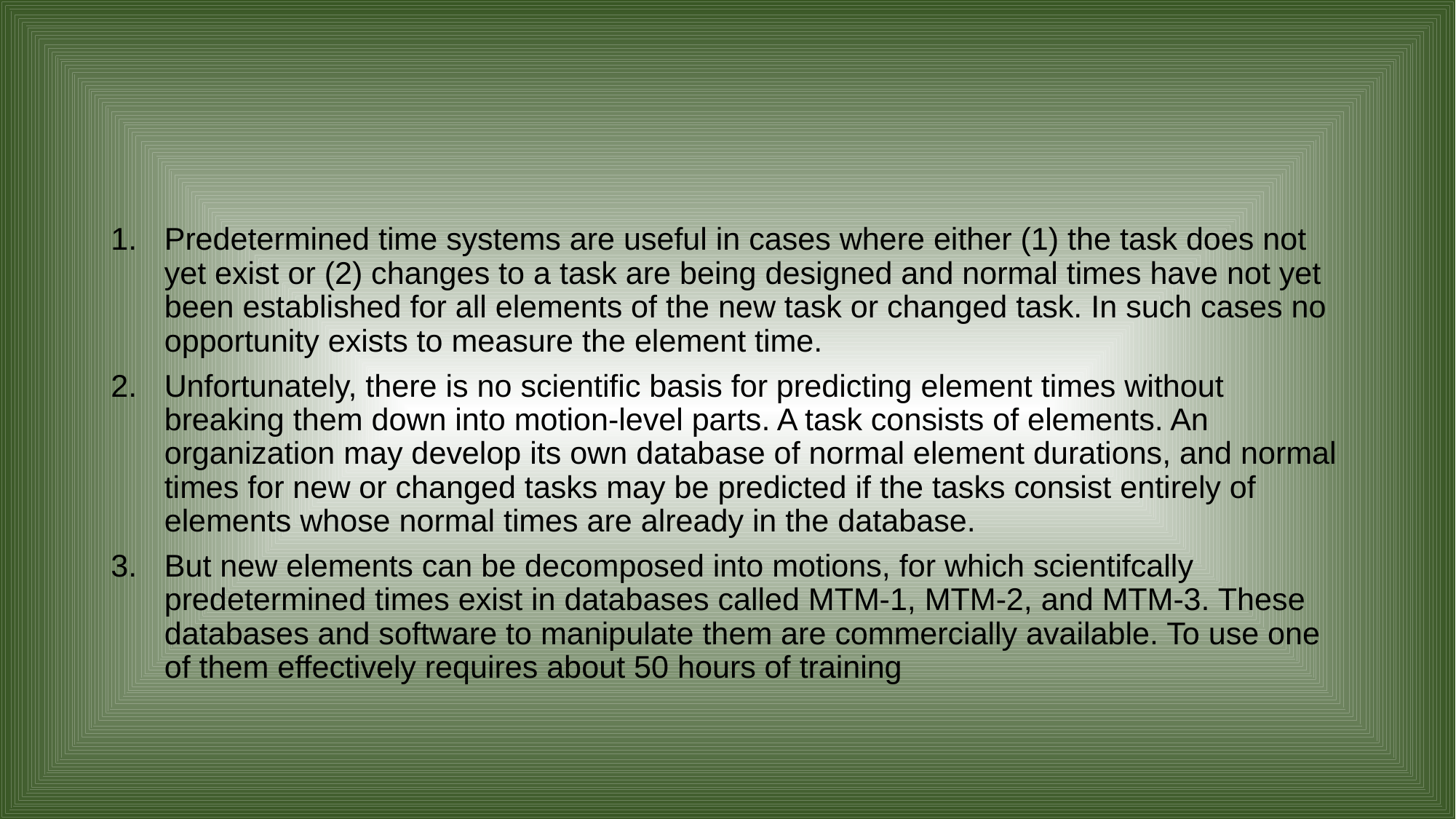

#
Predetermined time systems are useful in cases where either (1) the task does not yet exist or (2) changes to a task are being designed and normal times have not yet been established for all elements of the new task or changed task. In such cases no opportunity exists to measure the element time.
Unfortunately, there is no scientific basis for predicting element times without breaking them down into motion-level parts. A task consists of elements. An organization may develop its own database of normal element durations, and normal times for new or changed tasks may be predicted if the tasks consist entirely of elements whose normal times are already in the database.
But new elements can be decomposed into motions, for which scientifcally predetermined times exist in databases called MTM-1, MTM-2, and MTM-3. These databases and software to manipulate them are commercially available. To use one of them effectively requires about 50 hours of training